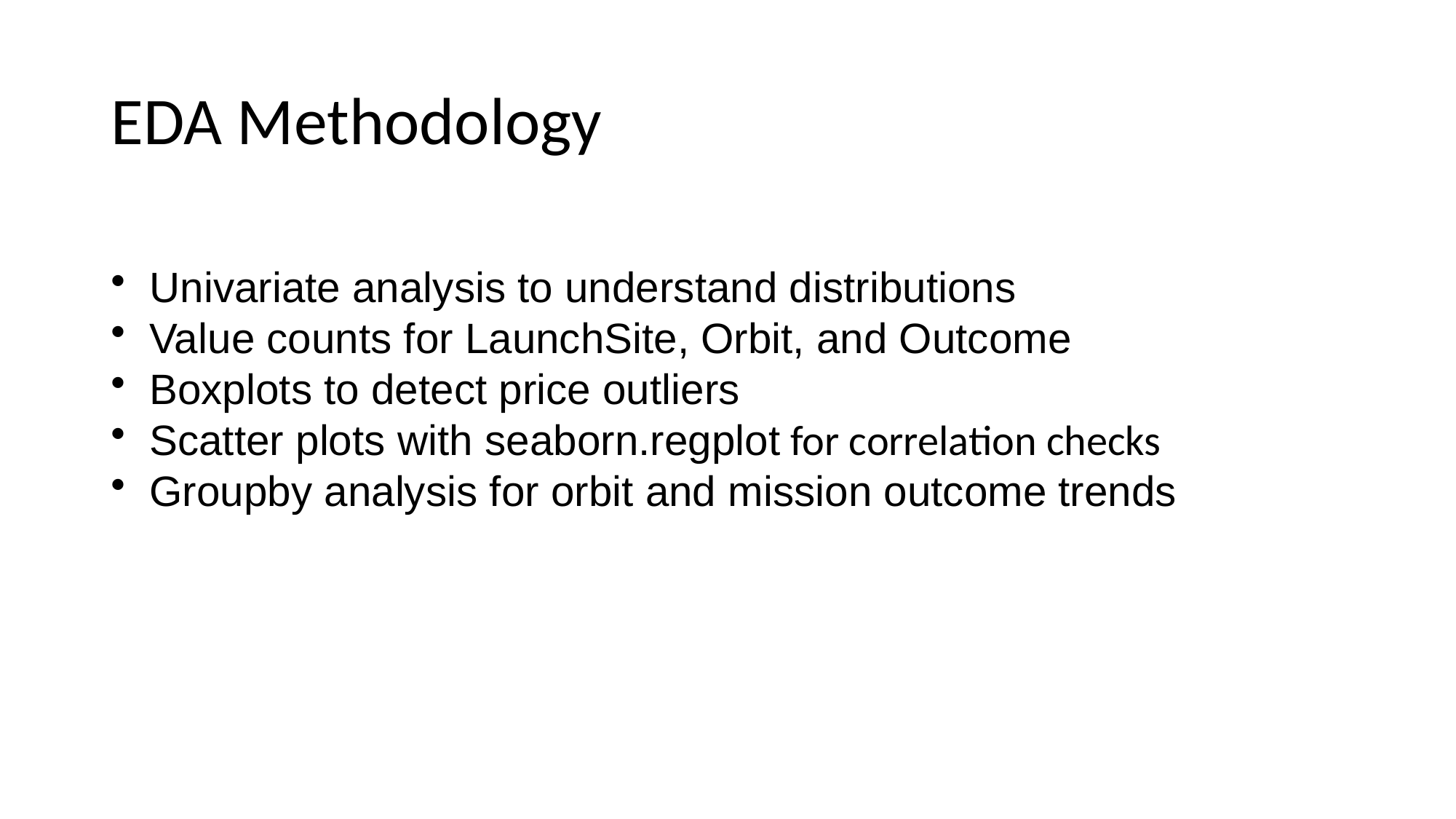

# EDA Methodology

  Univariate analysis to understand distributions
  Value counts for LaunchSite, Orbit, and Outcome
  Boxplots to detect price outliers
  Scatter plots with seaborn.regplot for correlation checks
  Groupby analysis for orbit and mission outcome trends